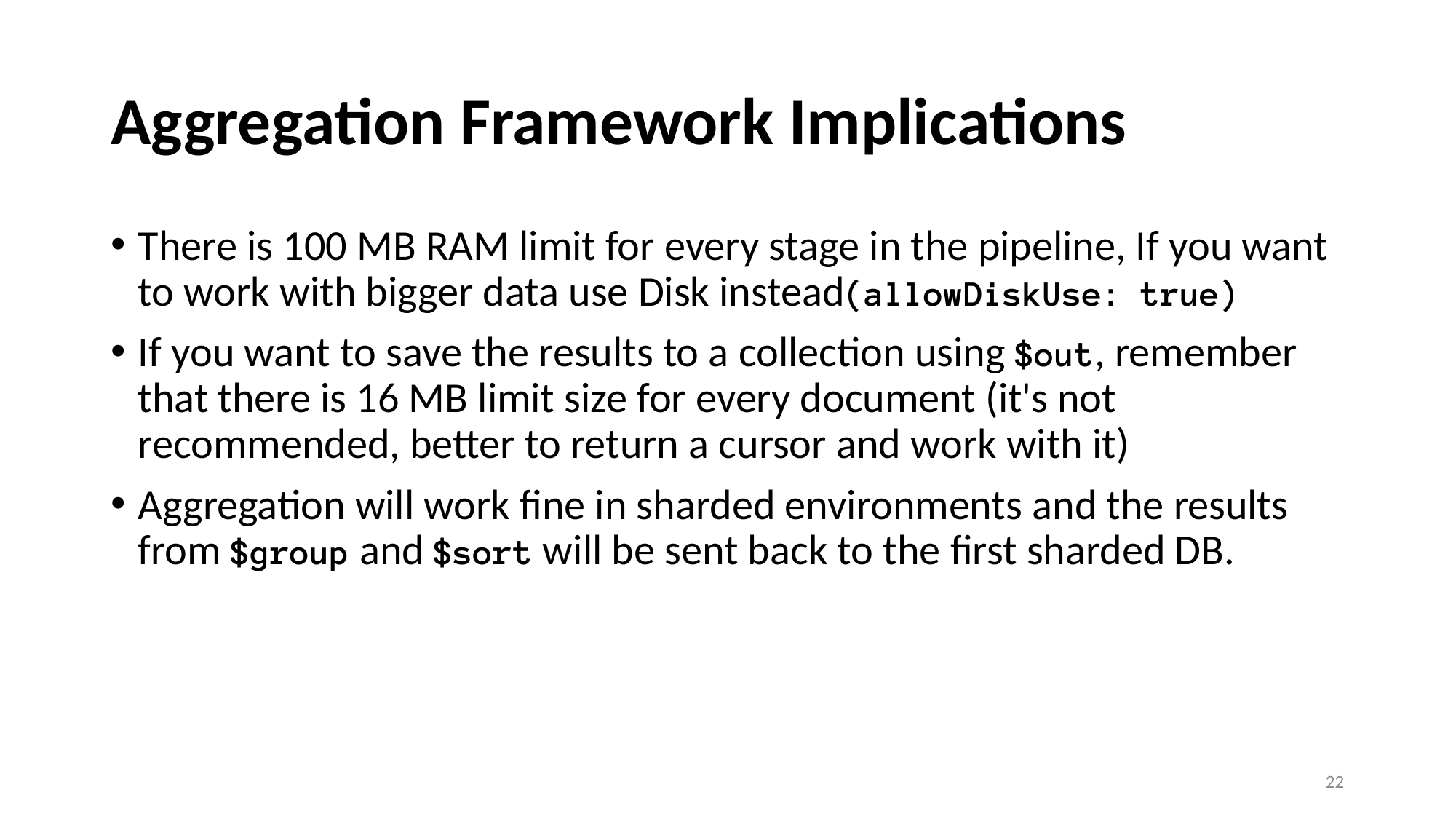

# Aggregation Framework Implications
There is 100 MB RAM limit for every stage in the pipeline, If you want to work with bigger data use Disk instead(allowDiskUse: true)
If you want to save the results to a collection using $out, remember that there is 16 MB limit size for every document (it's not recommended, better to return a cursor and work with it)
Aggregation will work fine in sharded environments and the results from $group and $sort will be sent back to the first sharded DB.
22